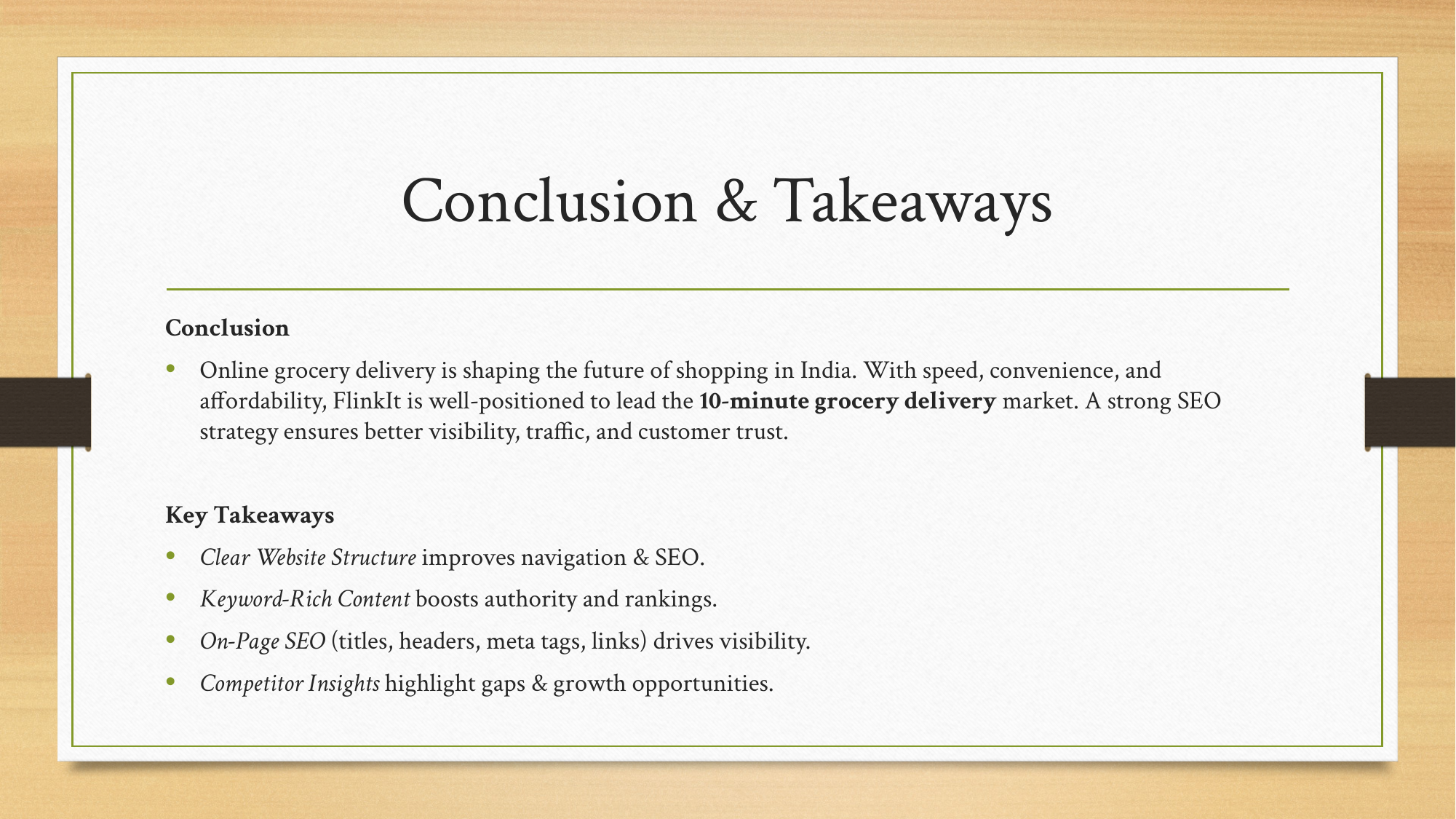

# Conclusion & Takeaways
Conclusion
Online grocery delivery is shaping the future of shopping in India. With speed, convenience, and affordability, FlinkIt is well-positioned to lead the 10-minute grocery delivery market. A strong SEO strategy ensures better visibility, traffic, and customer trust.

Key Takeaways
Clear Website Structure improves navigation & SEO.
Keyword-Rich Content boosts authority and rankings.
On-Page SEO (titles, headers, meta tags, links) drives visibility.
Competitor Insights highlight gaps & growth opportunities.